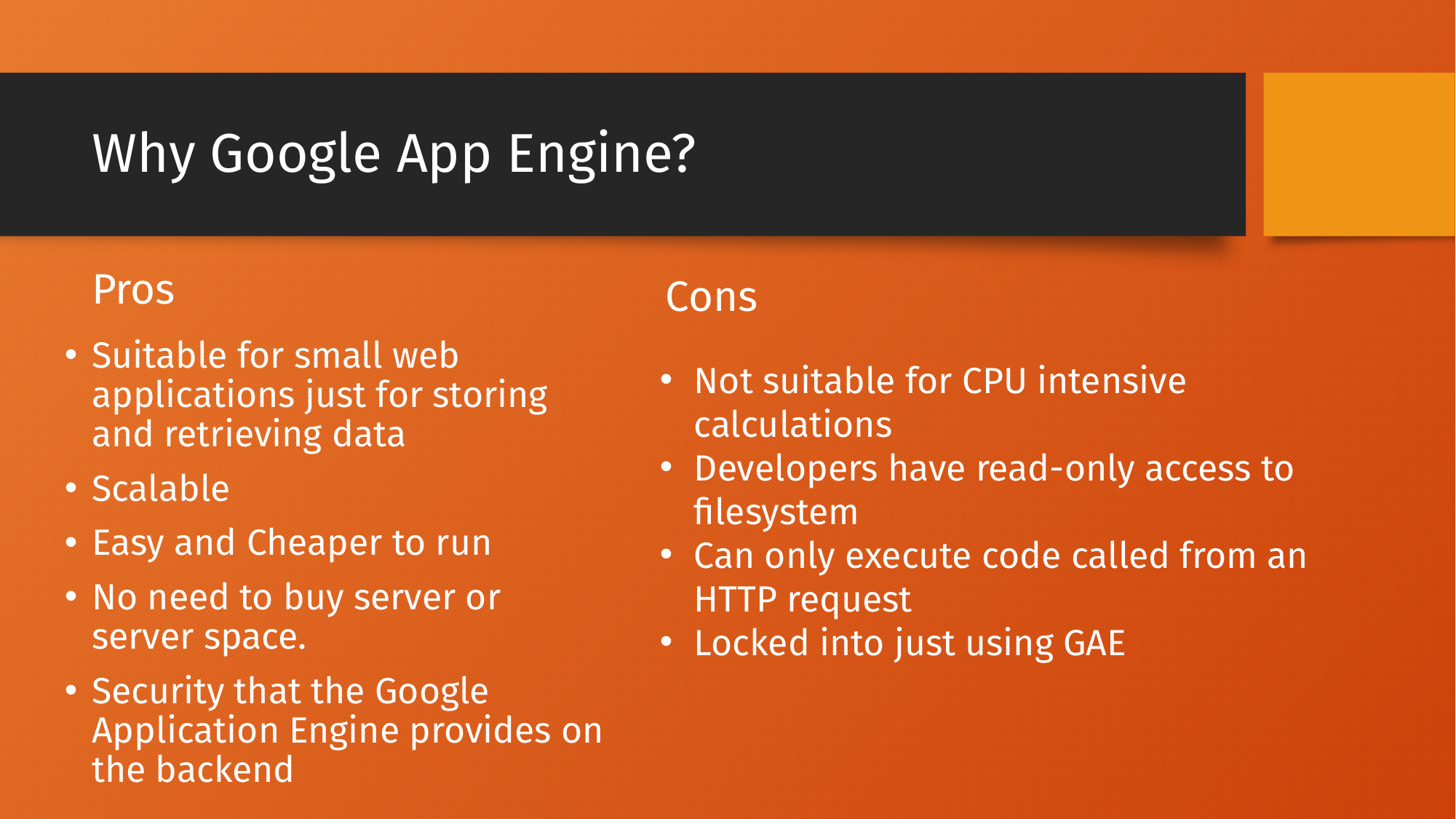

# Why Google App Engine?
Pros
Cons

Suitable for small web applications just for storing and retrieving data
Scalable
Easy and Cheaper to run
No need to buy server or server space.
Security that the Google Application Engine provides on the backend

Not suitable for CPU intensive calculations
Developers have read-only access to filesystem
Can only execute code called from an HTTP request
Locked into just using GAE